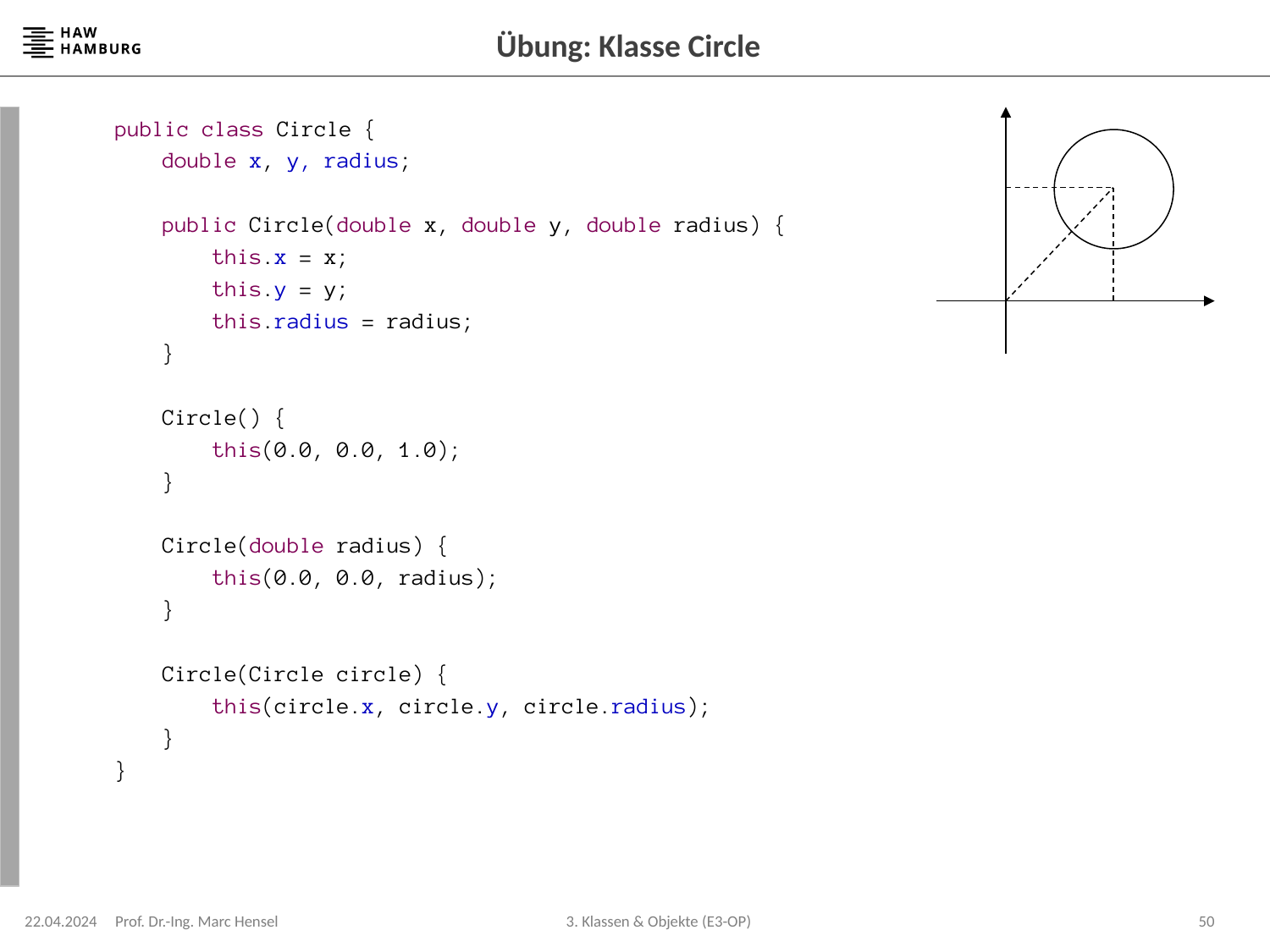

# Übung: Klasse Circle
public class Circle {
	double x, y, radius;

	public Circle(double x, double y, double radius) {
	    this.x = x;
	    this.y = y;
	    this.radius = radius;
	}

	Circle() {
	    this(0.0, 0.0, 1.0);
	}

	Circle(double radius) {
	    this(0.0, 0.0, radius);
	}

	Circle(Circle circle) {
	    this(circle.x, circle.y, circle.radius);
	}
}

22.04.2024
Prof. Dr.-Ing. Marc Hensel
50